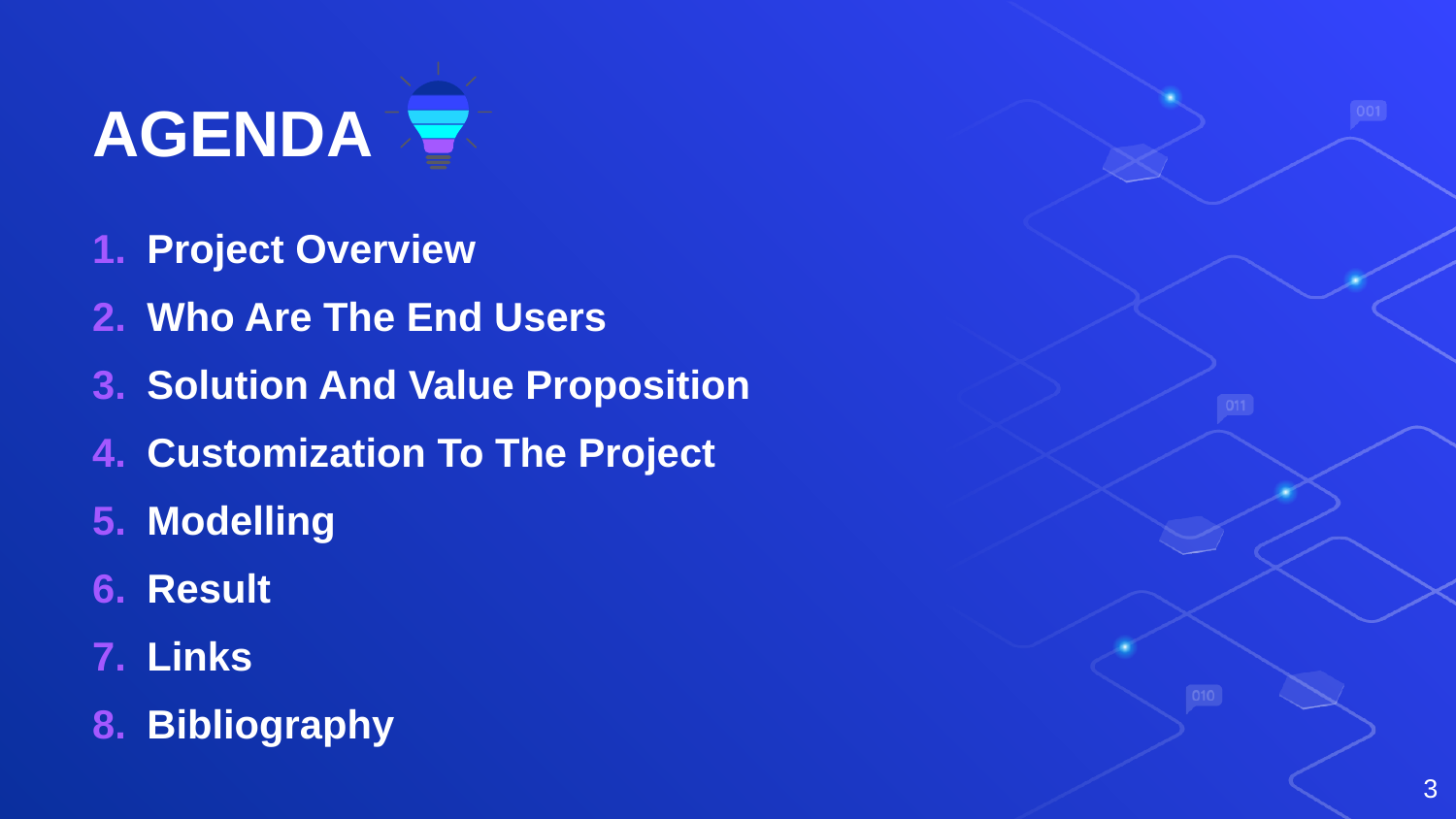

# AGENDA

Project Overview
Who Are The End Users
Solution And Value Proposition
Customization To The Project
Modelling
Result
Links
Bibliography

3